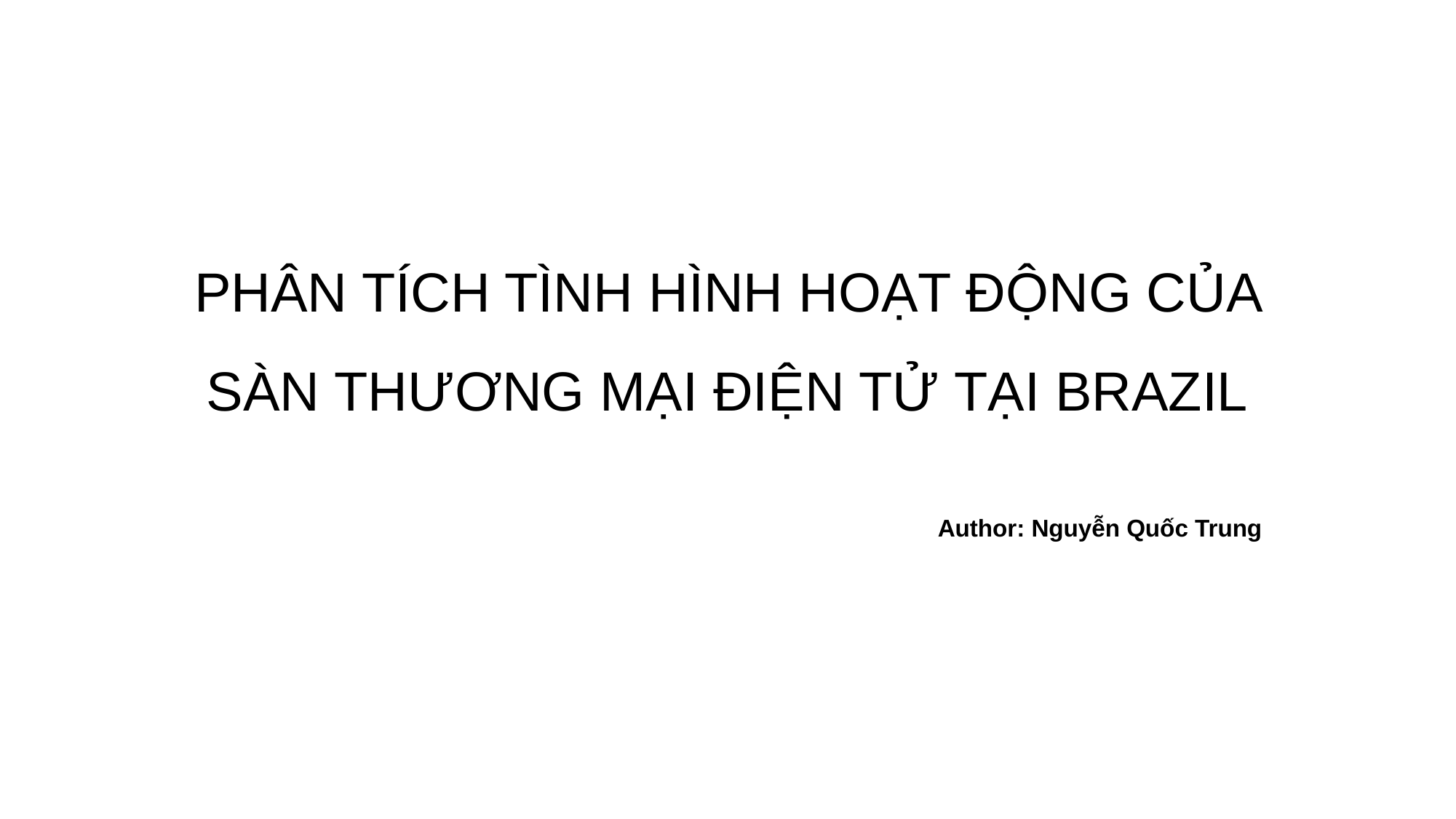

# PHÂN TÍCH TÌNH HÌNH HOẠT ĐỘNG CỦA SÀN THƯƠNG MẠI ĐIỆN TỬ TẠI BRAZIL
Author: Nguyễn Quốc Trung